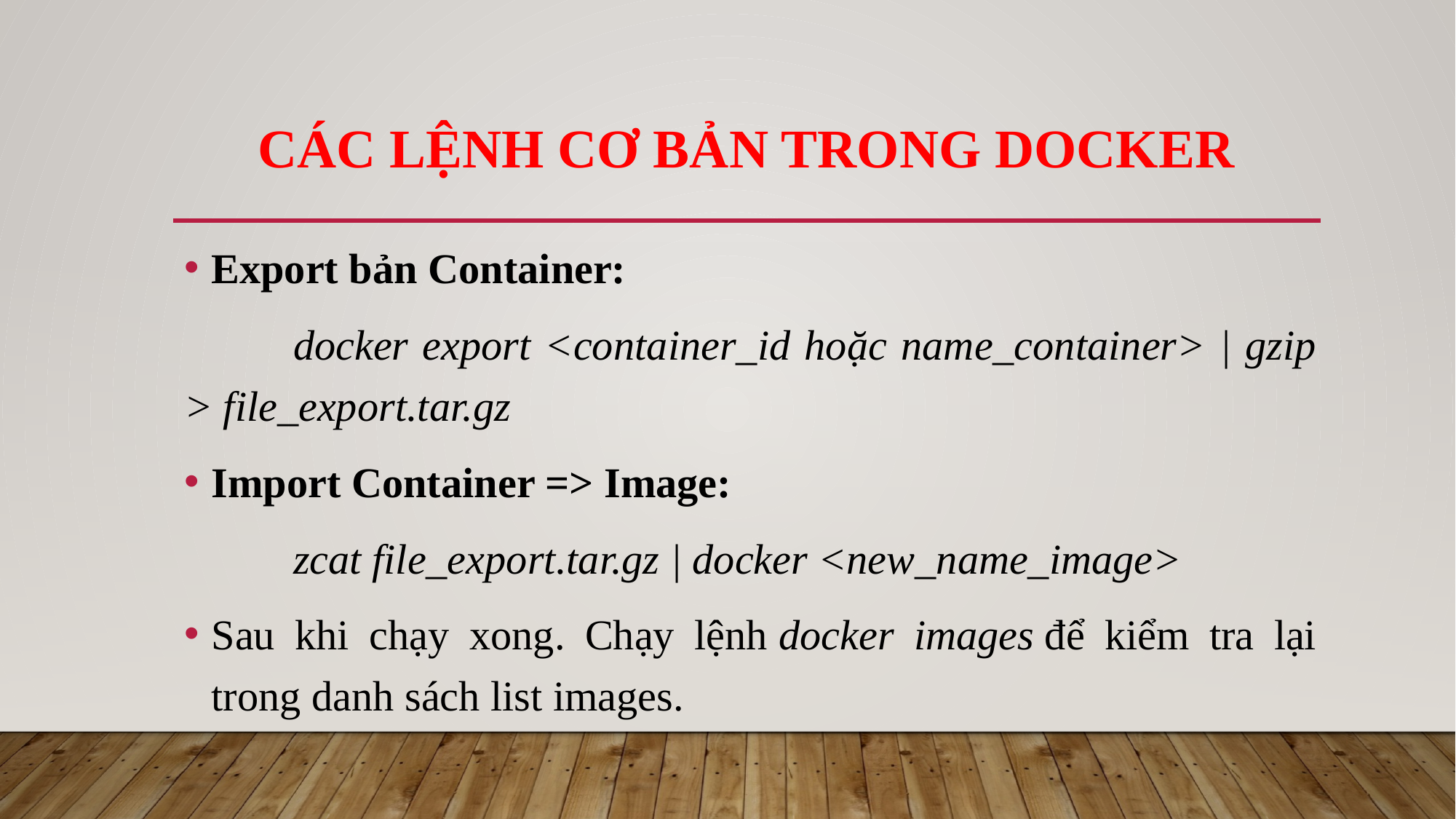

Các lệnh cơ bản trong Docker
Export bản Container:
	docker export <container_id hoặc name_container> | gzip > file_export.tar.gz
Import Container => Image:
	zcat file_export.tar.gz | docker <new_name_image>
Sau khi chạy xong. Chạy lệnh docker images để kiểm tra lại trong danh sách list images.